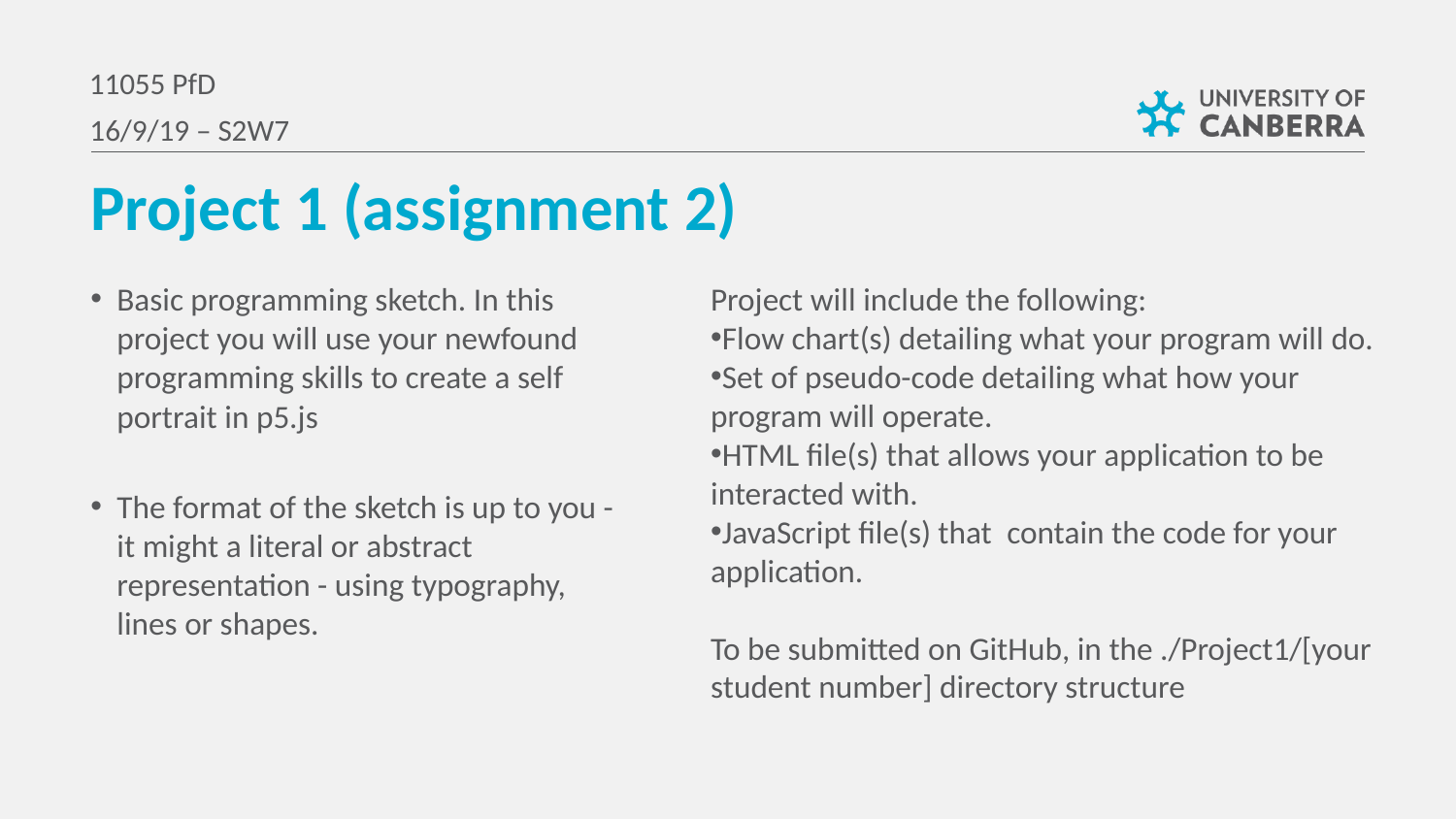

11055 PfD
16/9/19 – S2W7
Project 1 (assignment 2)
Basic programming sketch. In this project you will use your newfound programming skills to create a self portrait in p5.js

The format of the sketch is up to you - it might a literal or abstract representation - using typography, lines or shapes.

Project will include the following:
Flow chart(s) detailing what your program will do.
Set of pseudo-code detailing what how your program will operate.
HTML file(s) that allows your application to be interacted with.
JavaScript file(s) that  contain the code for your application.

To be submitted on GitHub, in the ./Project1/[your student number] directory structure